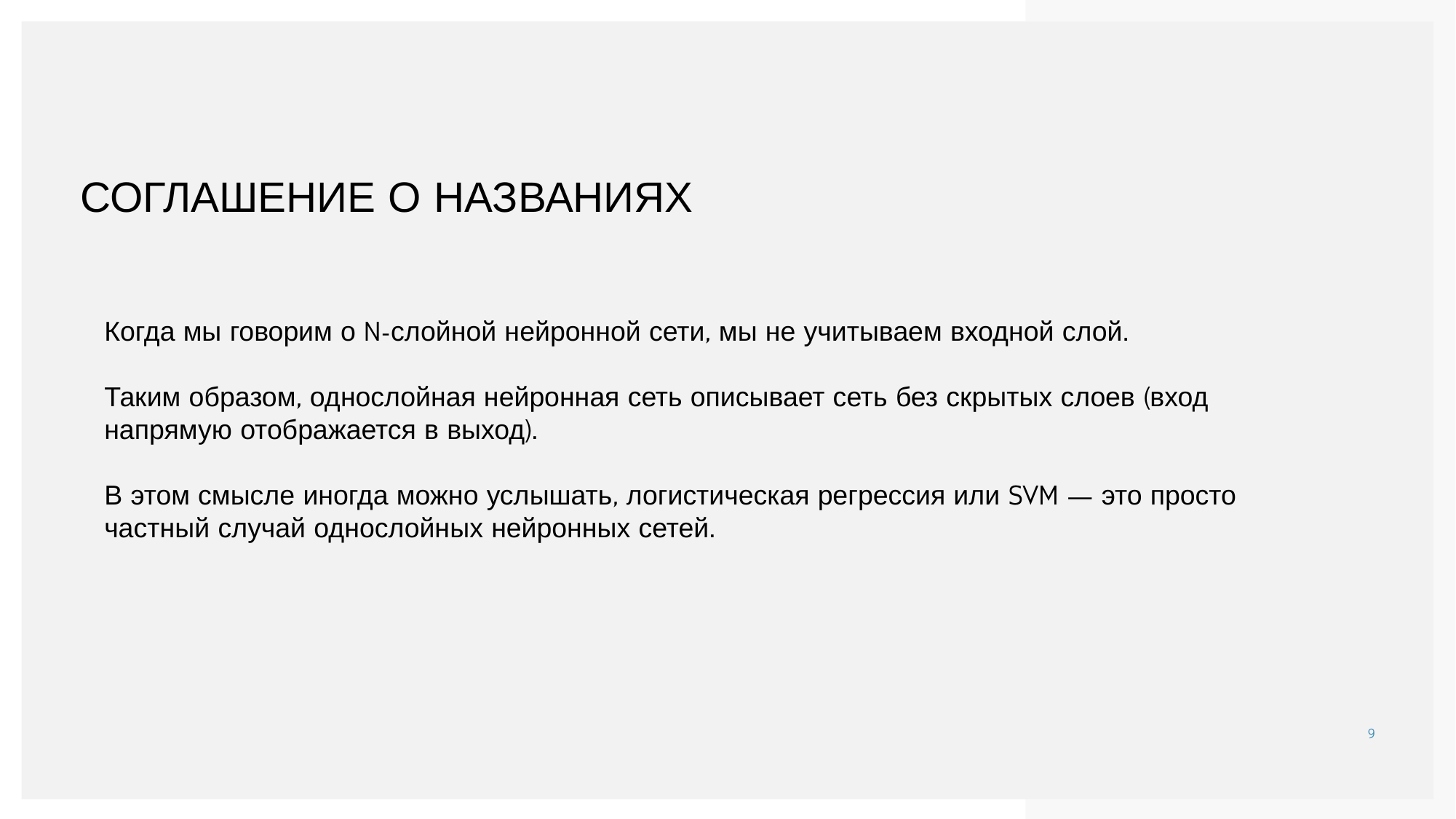

# Соглашение о названиях
Когда мы говорим о N-слойной нейронной сети, мы не учитываем входной слой.

Таким образом, однослойная нейронная сеть описывает сеть без скрытых слоев (вход напрямую отображается в выход).

В этом смысле иногда можно услышать, логистическая регрессия или SVM — это просто частный случай однослойных нейронных сетей.

9